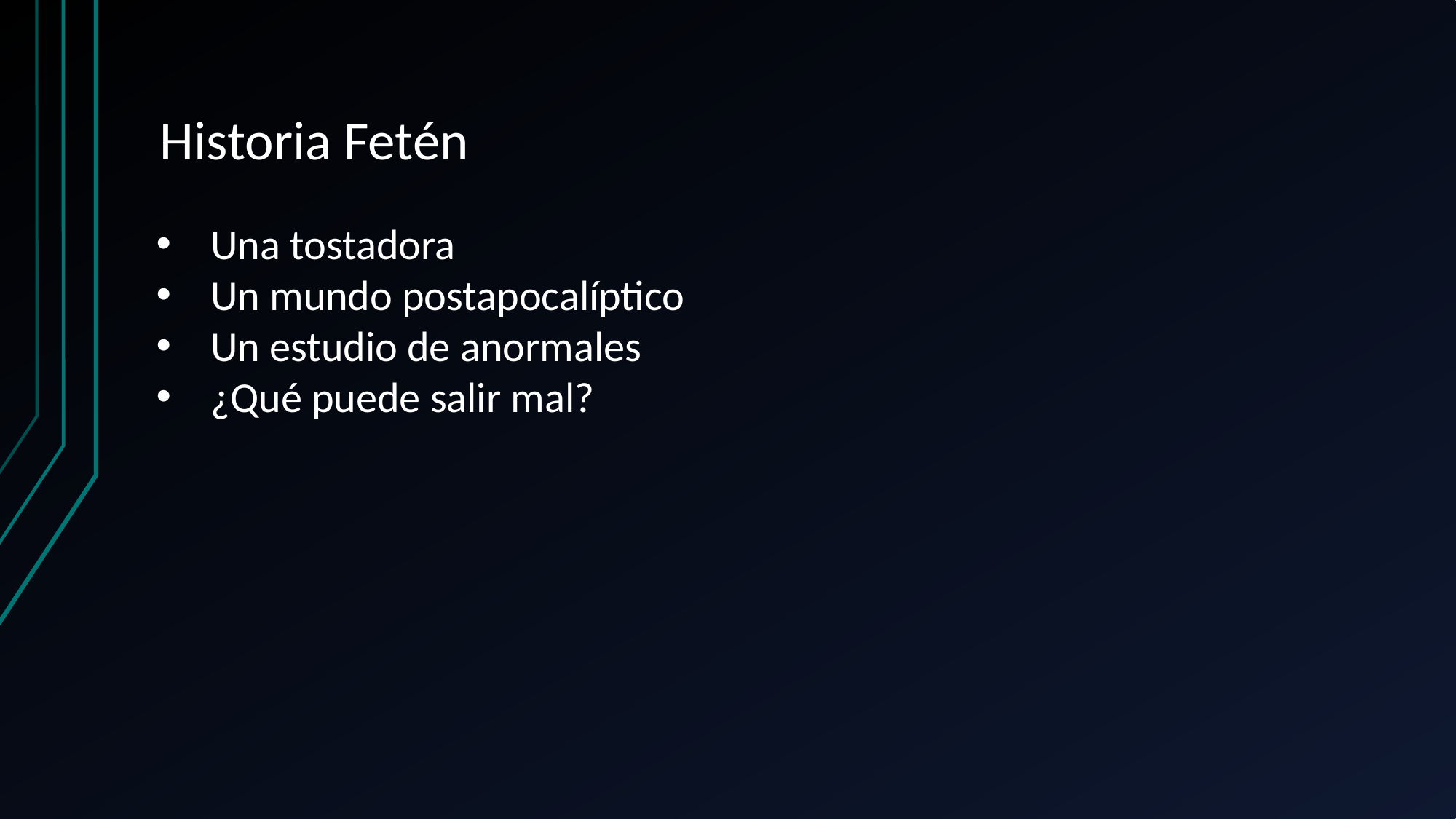

# Historia Fetén
Una tostadora
Un mundo postapocalíptico
Un estudio de anormales
¿Qué puede salir mal?